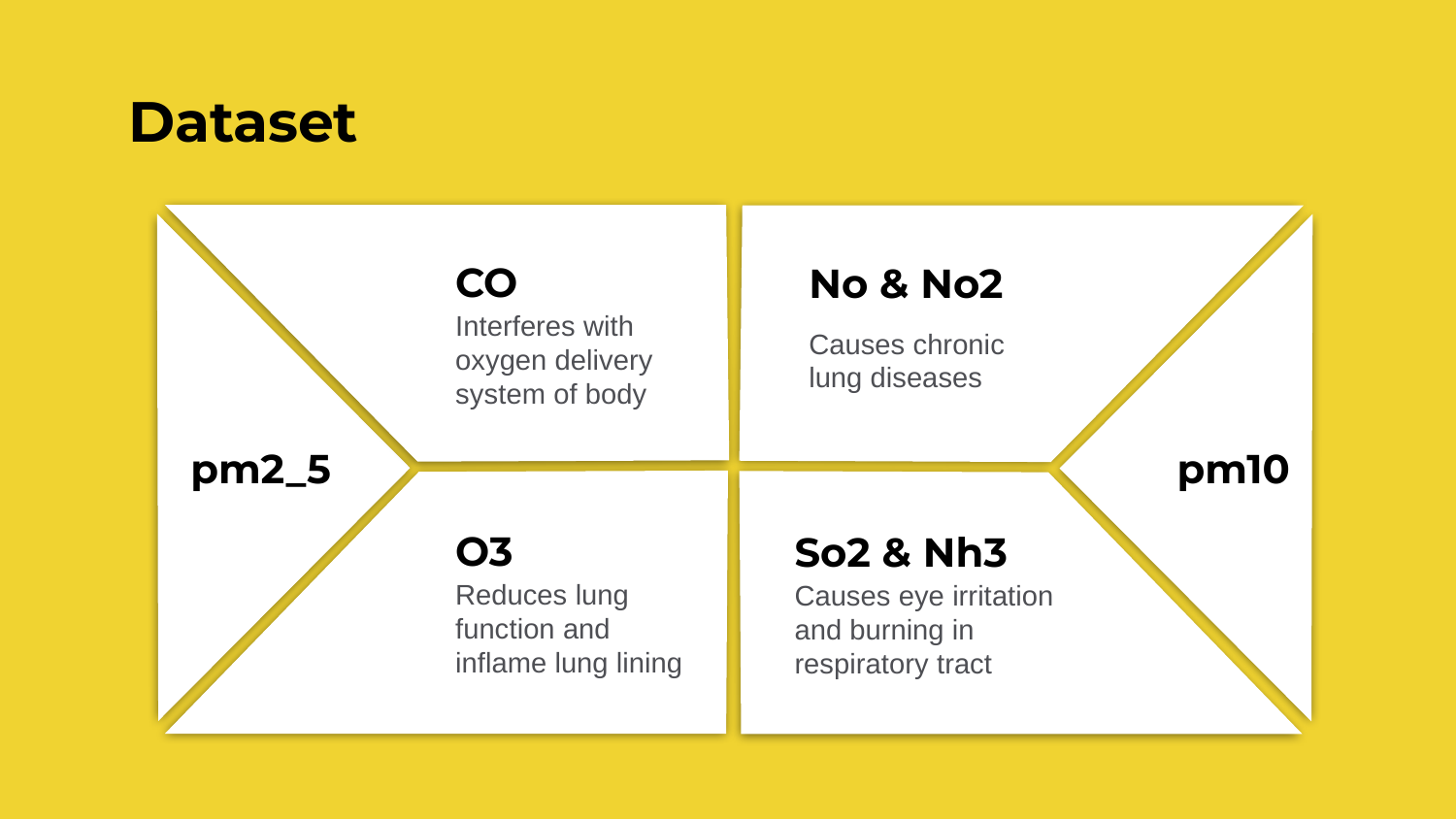

# Dataset

CO
No & No2
Interferes with oxygen delivery system of body
Causes chronic lung diseases
pm2_5
pm10

O3
So2 & Nh3
Reduces lung function and inflame lung lining
Causes eye irritation and burning in respiratory tract